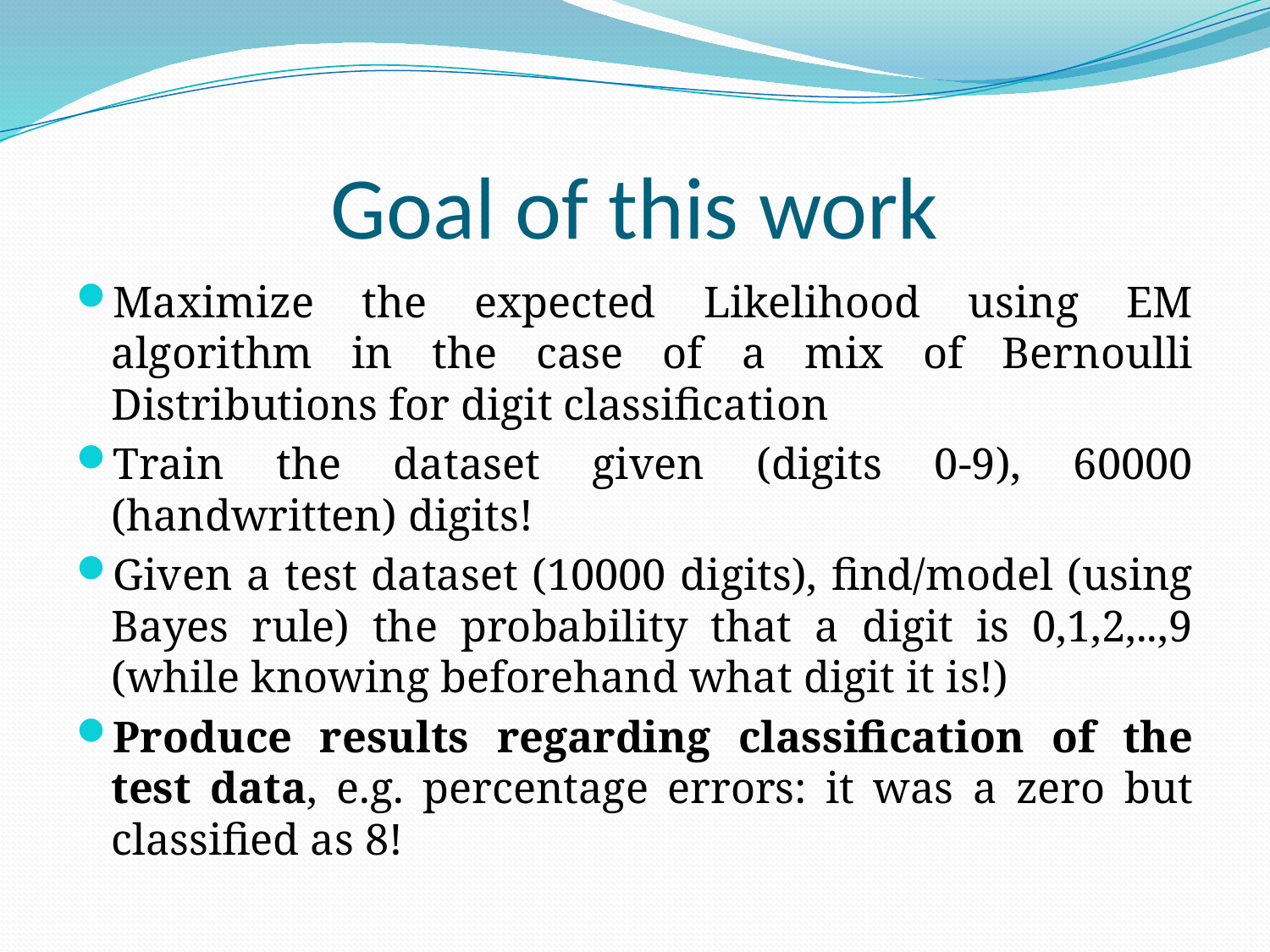

# Goal of this work
Maximize the expected Likelihood using EM algorithm in the case of a mix of Bernoulli Distributions for digit classification
Train the dataset given (digits 0-9), 60000 (handwritten) digits!
Given a test dataset (10000 digits), find/model (using Bayes rule) the probability that a digit is 0,1,2,..,9 (while knowing beforehand what digit it is!)
Produce results regarding classification of the test data, e.g. percentage errors: it was a zero but classified as 8!